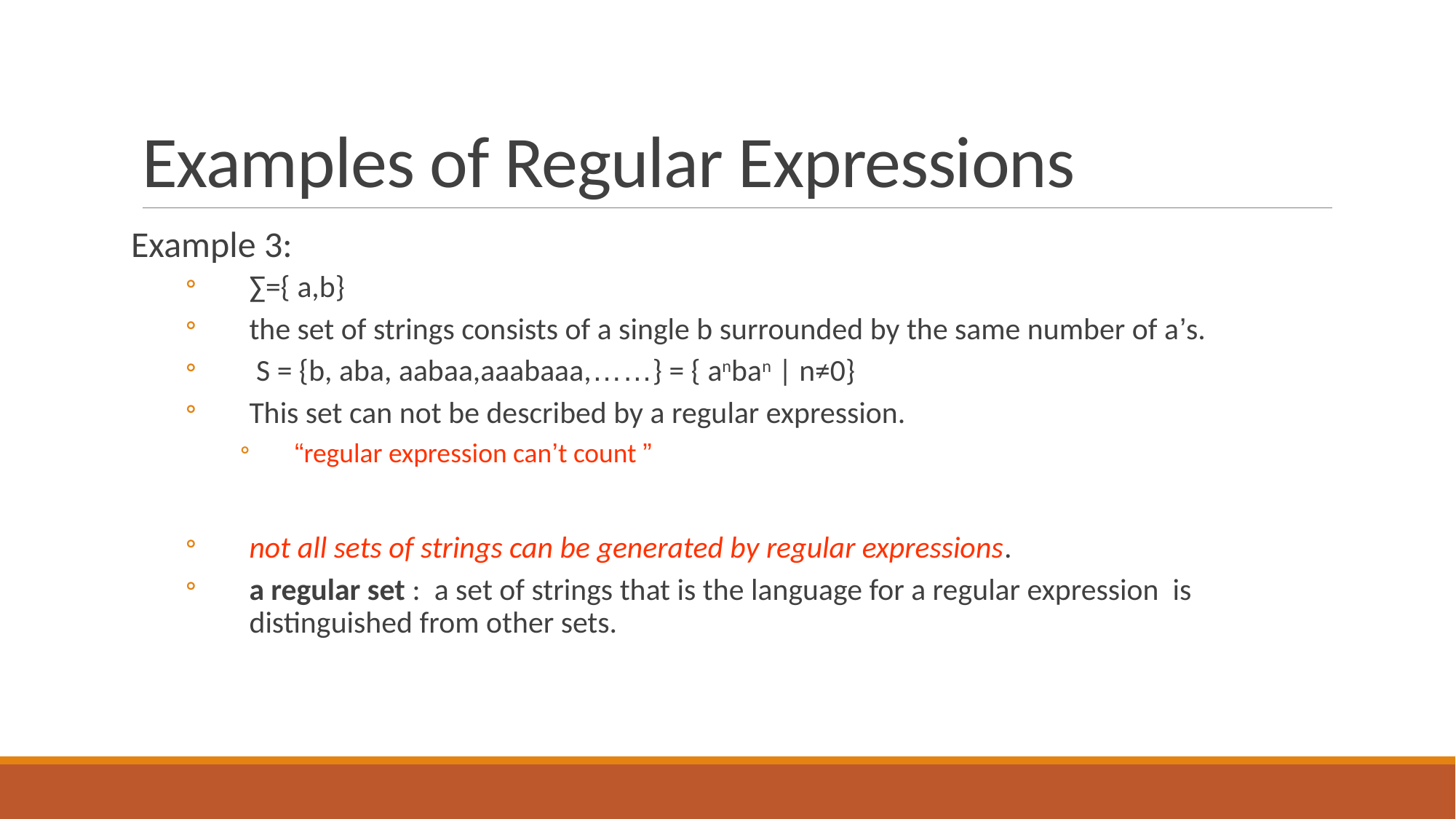

# Examples of Regular Expressions
Example 3:
∑={ a,b}
the set of strings consists of a single b surrounded by the same number of a’s.
 S = {b, aba, aabaa,aaabaaa,……} = { anban | n≠0}
This set can not be described by a regular expression.
“regular expression can’t count ”

not all sets of strings can be generated by regular expressions.
a regular set :  a set of strings that is the language for a regular expression  is distinguished from other sets.